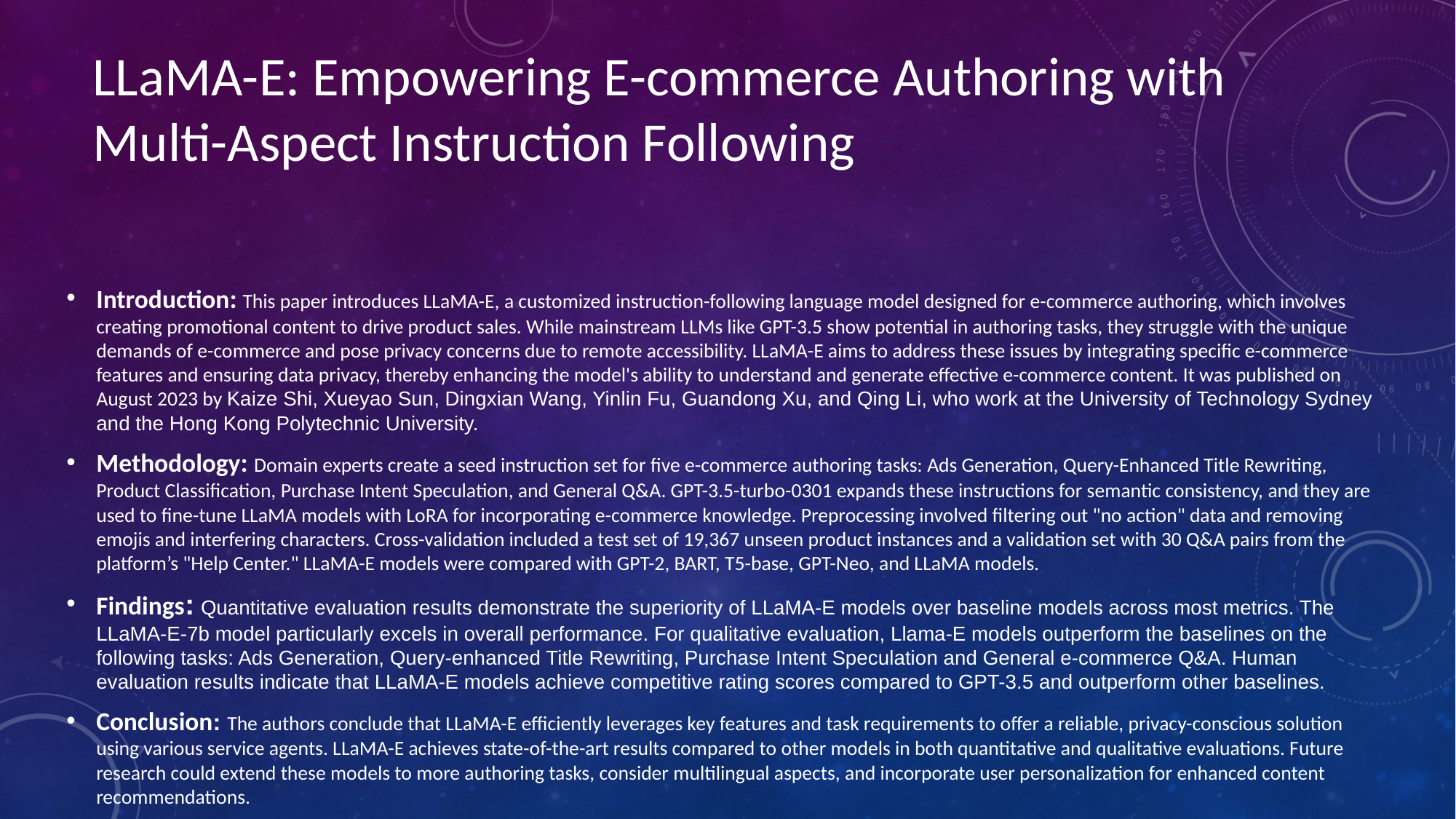

# LLaMA-E: Empowering E-commerce Authoring with Multi-Aspect Instruction Following
Introduction: This paper introduces LLaMA-E, a customized instruction-following language model designed for e-commerce authoring, which involves creating promotional content to drive product sales. While mainstream LLMs like GPT-3.5 show potential in authoring tasks, they struggle with the unique demands of e-commerce and pose privacy concerns due to remote accessibility. LLaMA-E aims to address these issues by integrating specific e-commerce features and ensuring data privacy, thereby enhancing the model's ability to understand and generate effective e-commerce content. It was published on August 2023 by Kaize Shi, Xueyao Sun, Dingxian Wang, Yinlin Fu, Guandong Xu, and Qing Li, who work at the University of Technology Sydney and the Hong Kong Polytechnic University.
Methodology: Domain experts create a seed instruction set for five e-commerce authoring tasks: Ads Generation, Query-Enhanced Title Rewriting, Product Classification, Purchase Intent Speculation, and General Q&A. GPT-3.5-turbo-0301 expands these instructions for semantic consistency, and they are used to fine-tune LLaMA models with LoRA for incorporating e-commerce knowledge. Preprocessing involved filtering out "no action" data and removing emojis and interfering characters. Cross-validation included a test set of 19,367 unseen product instances and a validation set with 30 Q&A pairs from the platform’s "Help Center." LLaMA-E models were compared with GPT-2, BART, T5-base, GPT-Neo, and LLaMA models.
Findings: Quantitative evaluation results demonstrate the superiority of LLaMA-E models over baseline models across most metrics. The LLaMA-E-7b model particularly excels in overall performance. For qualitative evaluation, Llama-E models outperform the baselines on the following tasks: Ads Generation, Query-enhanced Title Rewriting, Purchase Intent Speculation and General e-commerce Q&A. Human evaluation results indicate that LLaMA-E models achieve competitive rating scores compared to GPT-3.5 and outperform other baselines.
Conclusion: The authors conclude that LLaMA-E efficiently leverages key features and task requirements to offer a reliable, privacy-conscious solution using various service agents. LLaMA-E achieves state-of-the-art results compared to other models in both quantitative and qualitative evaluations. Future research could extend these models to more authoring tasks, consider multilingual aspects, and incorporate user personalization for enhanced content recommendations.